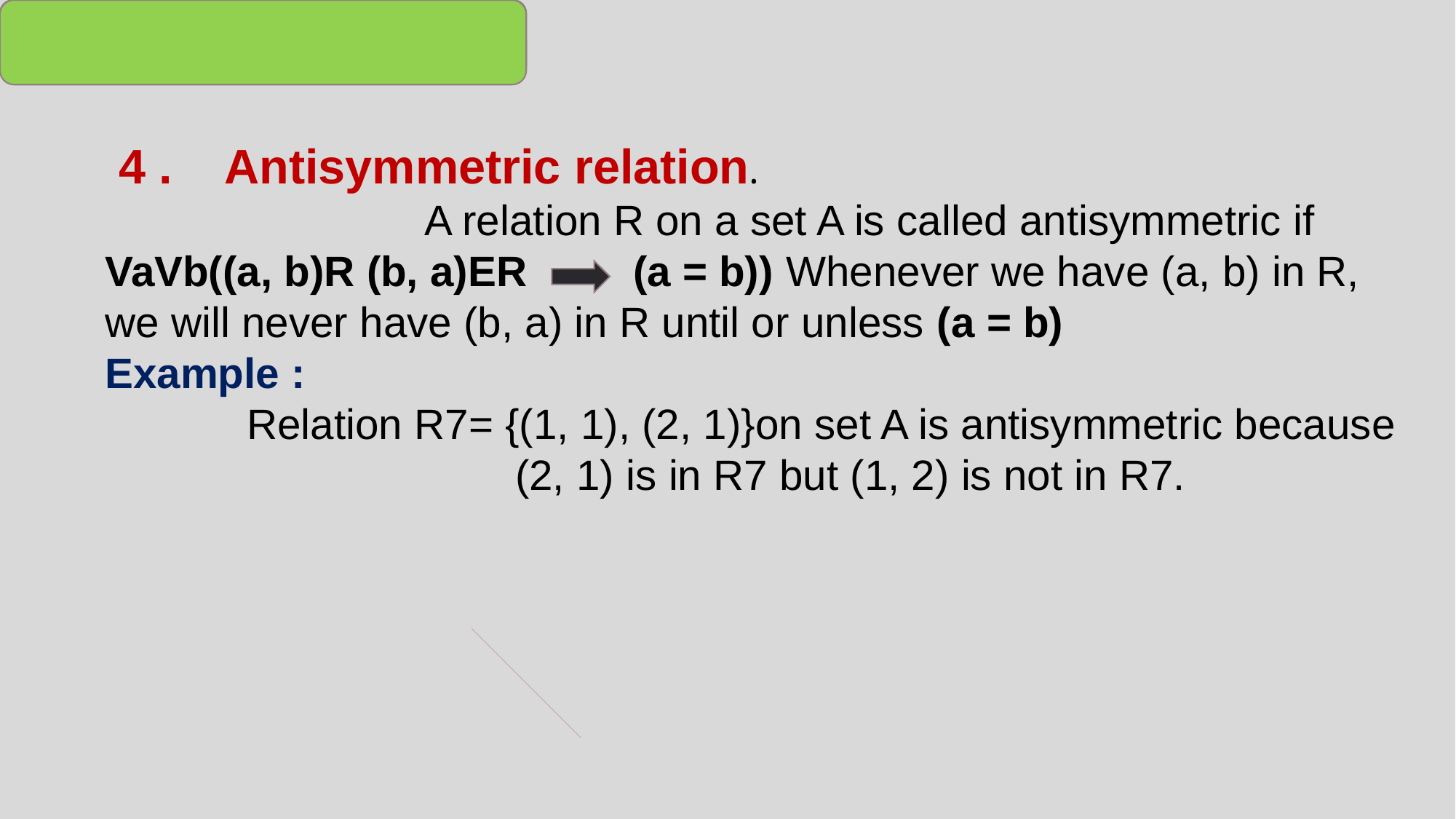

4 .    Antisymmetric relation.
                           A relation R on a set A is called antisymmetric if VaVb((a, b)R (b, a)ER         (a = b)) Whenever we have (a, b) in R, we will never have (b, a) in R until or unless (a = b)
Example :
            Relation R7= {(1, 1), (2, 1)}on set A is antisymmetric because                     	       (2, 1) is in R7 but (1, 2) is not in R7.